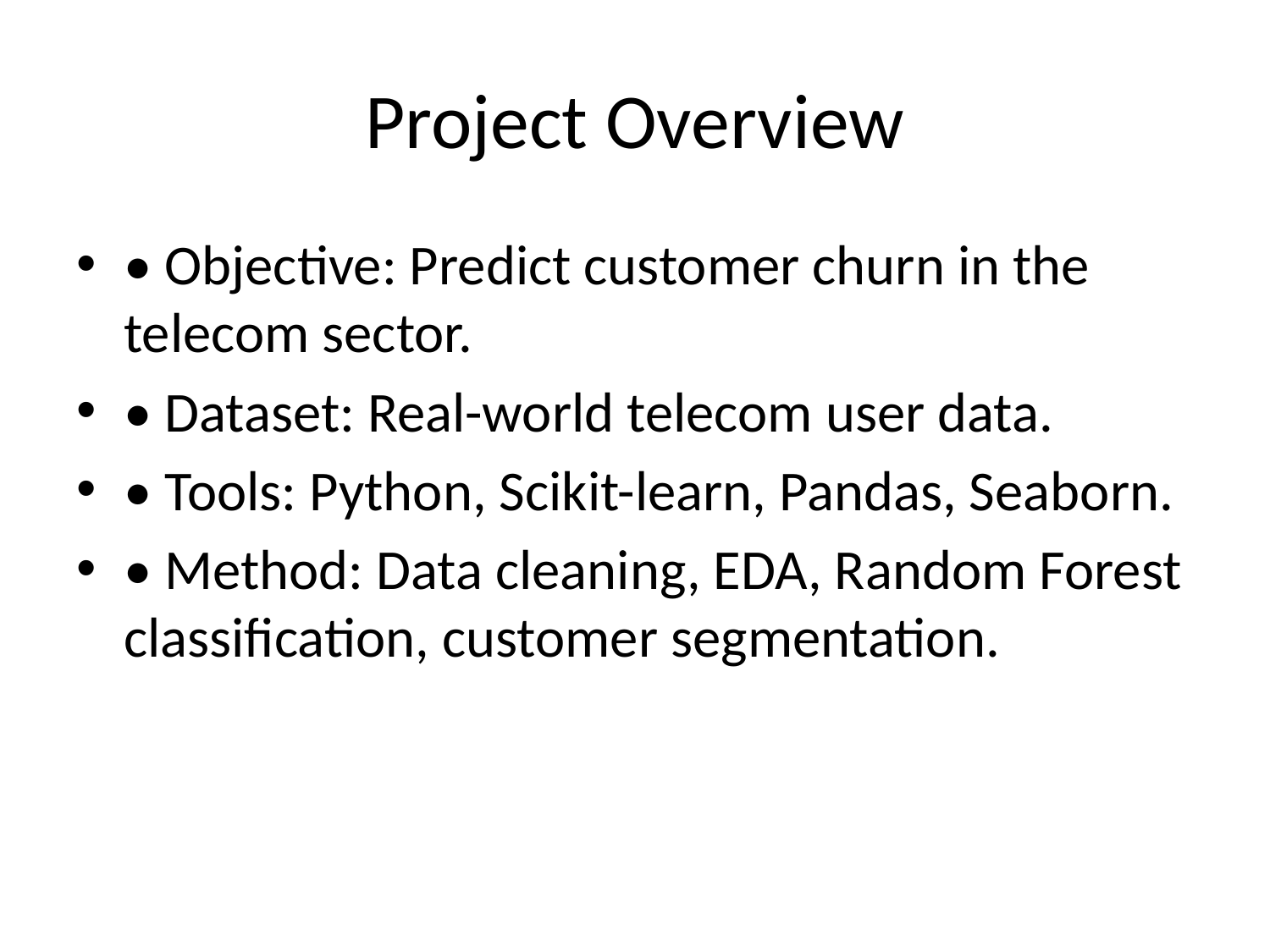

# Project Overview
• Objective: Predict customer churn in the telecom sector.
• Dataset: Real-world telecom user data.
• Tools: Python, Scikit-learn, Pandas, Seaborn.
• Method: Data cleaning, EDA, Random Forest classification, customer segmentation.